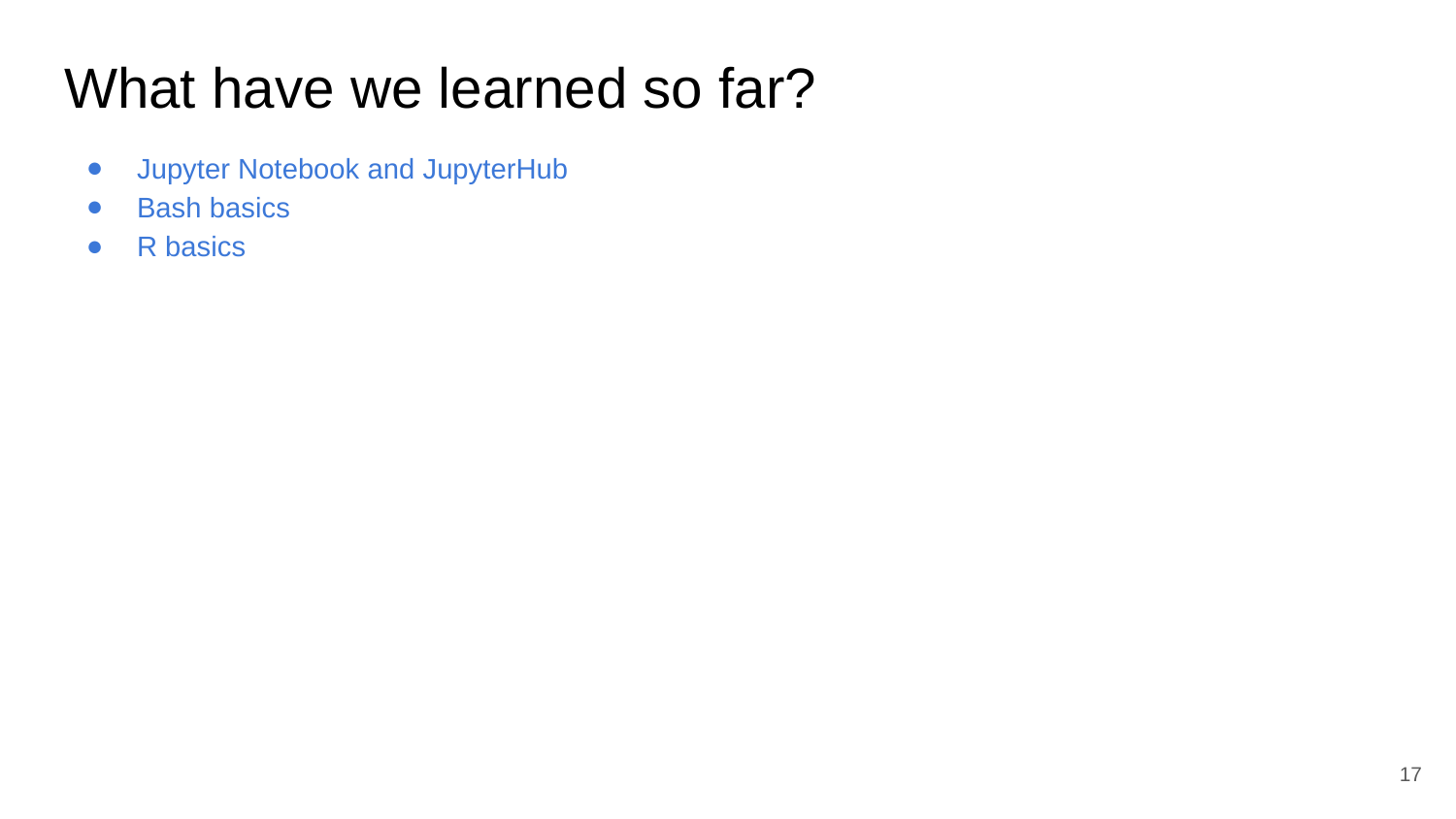

What have we learned so far?

Jupyter Notebook and JupyterHub
Bash basics
R basics

17